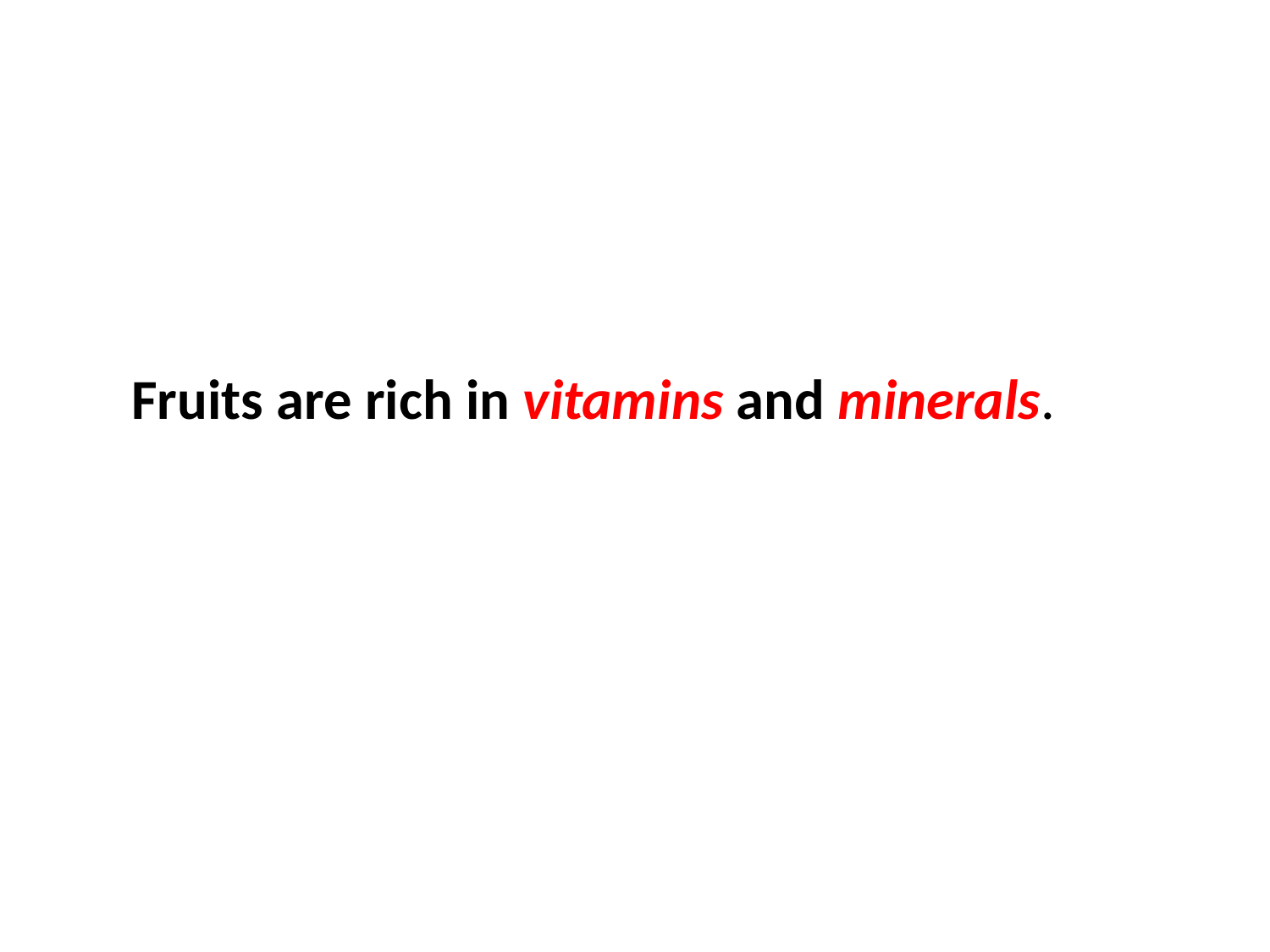

Fruits are rich in vitamins and minerals.